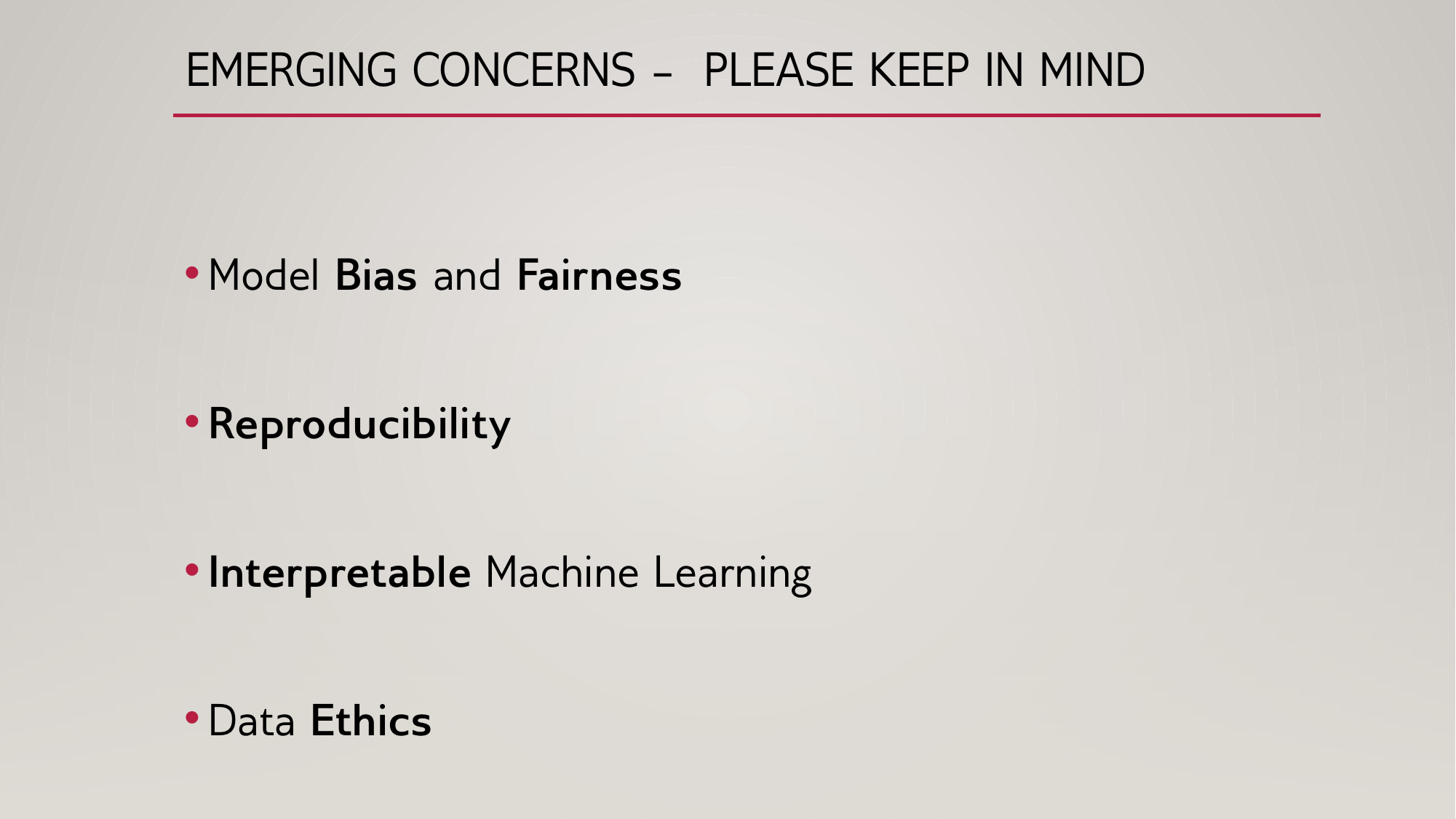

# Emerging concerns –  please KEEP In MIND
Model Bias and Fairness
Reproducibility
Interpretable Machine Learning
Data Ethics